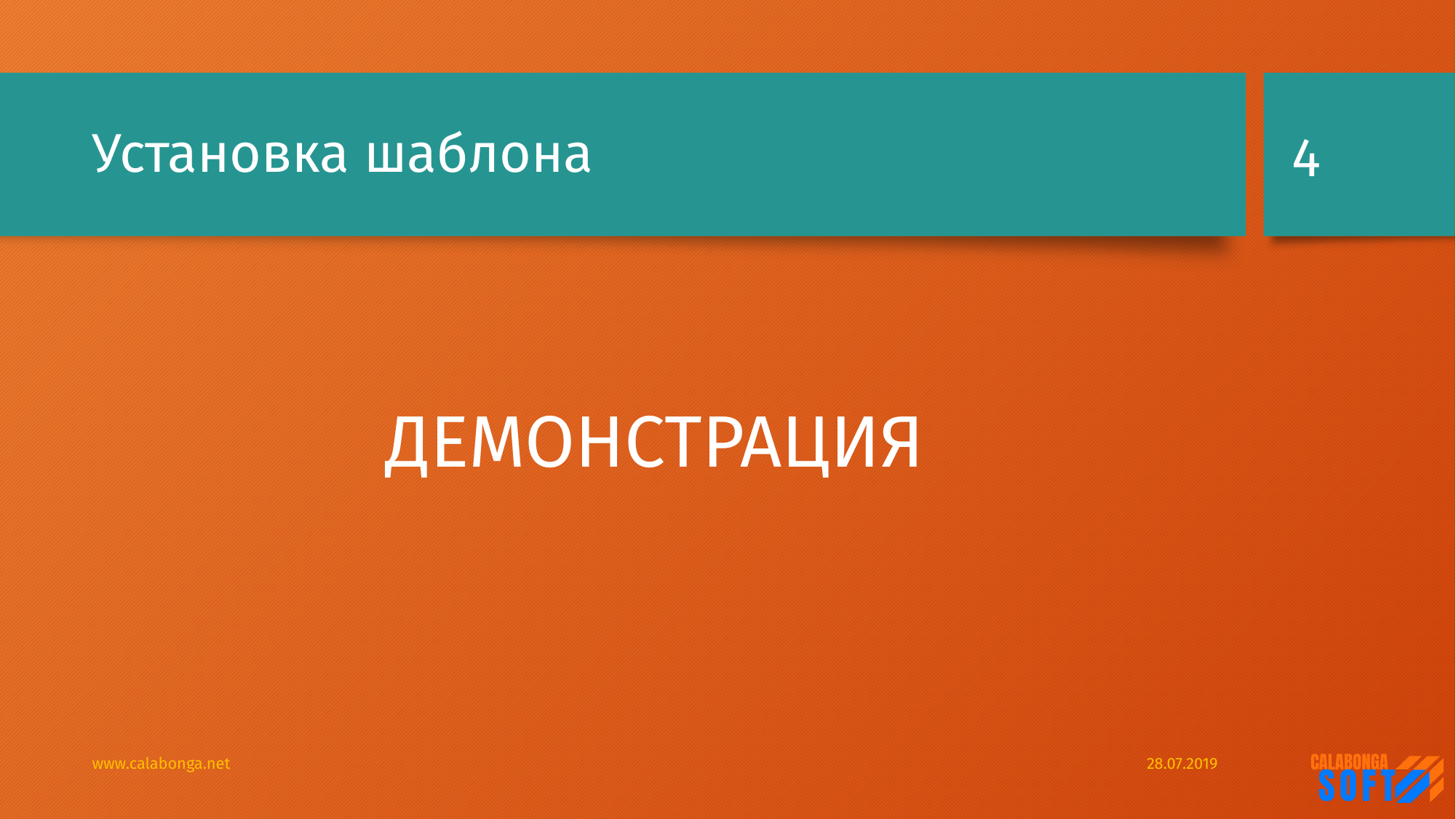

4
# Установка шаблона
ДЕМОНСТРАЦИЯ
www.calabonga.net
28.07.2019